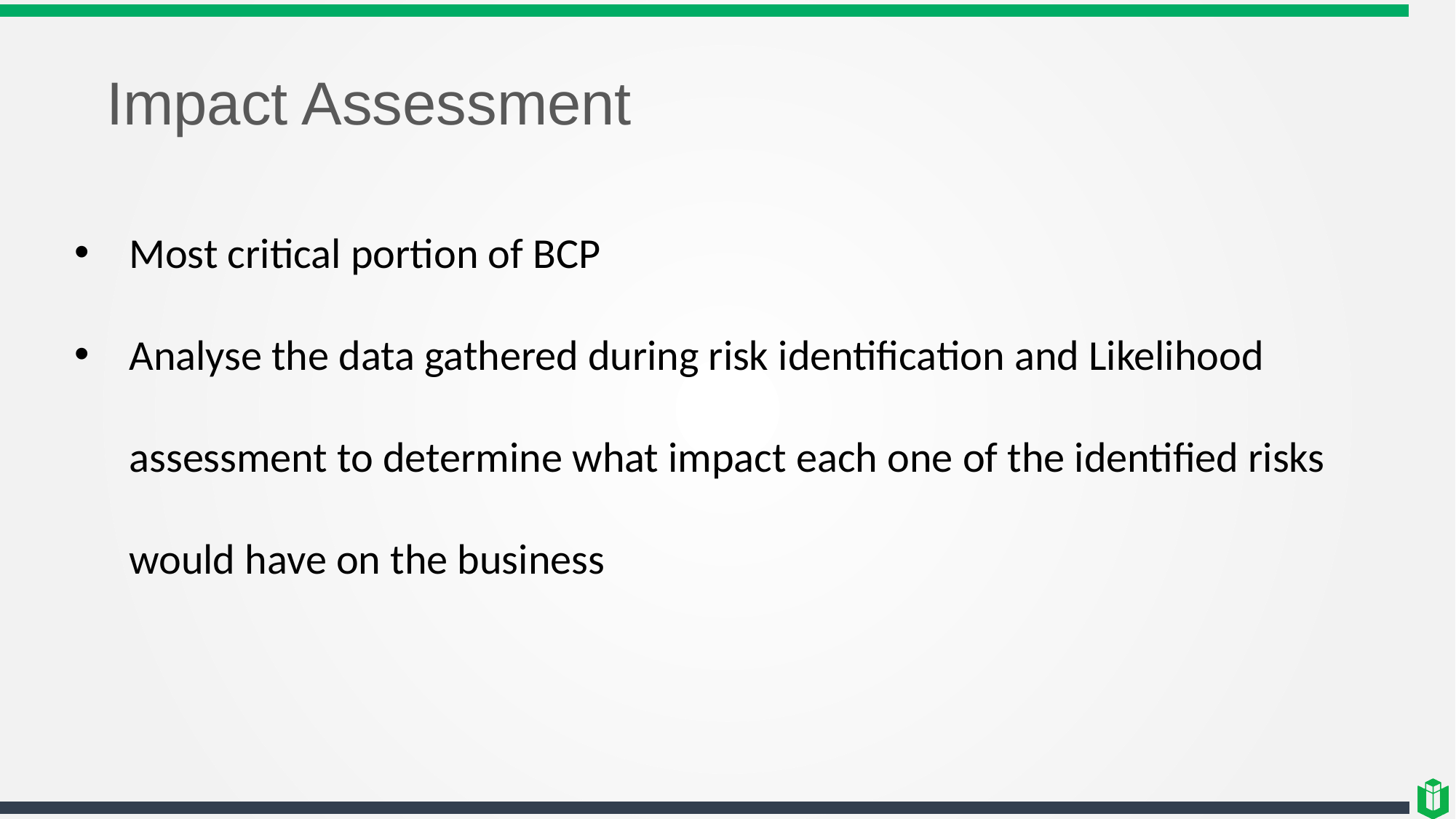

# Impact Assessment
Most critical portion of BCP
Analyse the data gathered during risk identification and Likelihood assessment to determine what impact each one of the identified risks would have on the business